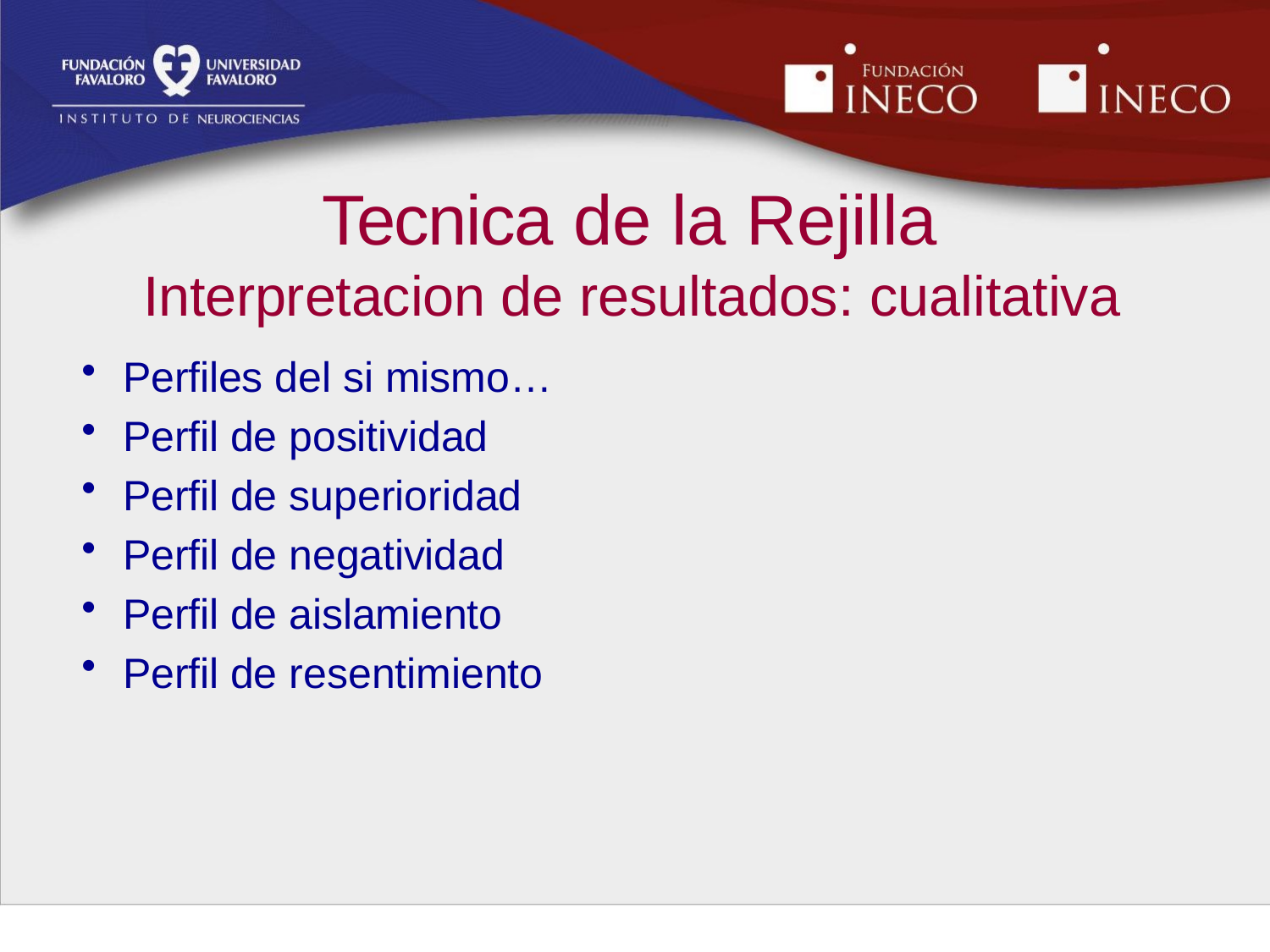

# Tecnica de la Rejilla
Interpretacion de resultados: cualitativa
Perfiles del si mismo…
Perfil de positividad
Perfil de superioridad
Perfil de negatividad
Perfil de aislamiento
Perfil de resentimiento